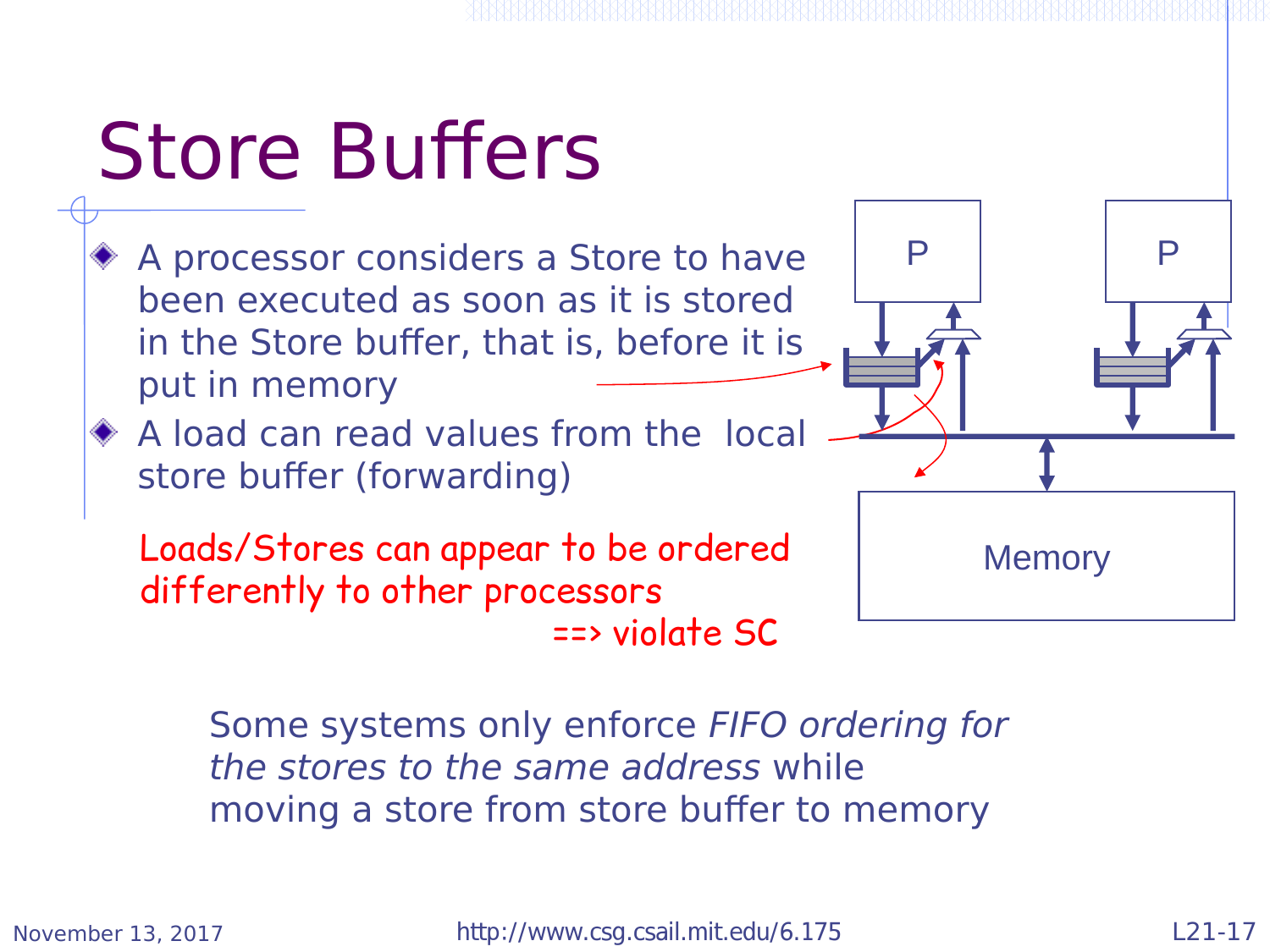

# Store Buffers
P
P

Memory
A processor considers a Store to have been executed as soon as it is stored in the Store buffer, that is, before it is put in memory
A load can read values from the  local store buffer (forwarding)

Loads/Stores can appear to be ordered differently to other processors
                                       ==> violate SC
Some systems only enforce FIFO ordering for the stores to the same address while
moving a store from store buffer to memory
November 13, 2017
http://www.csg.csail.mit.edu/6.175
L21-17